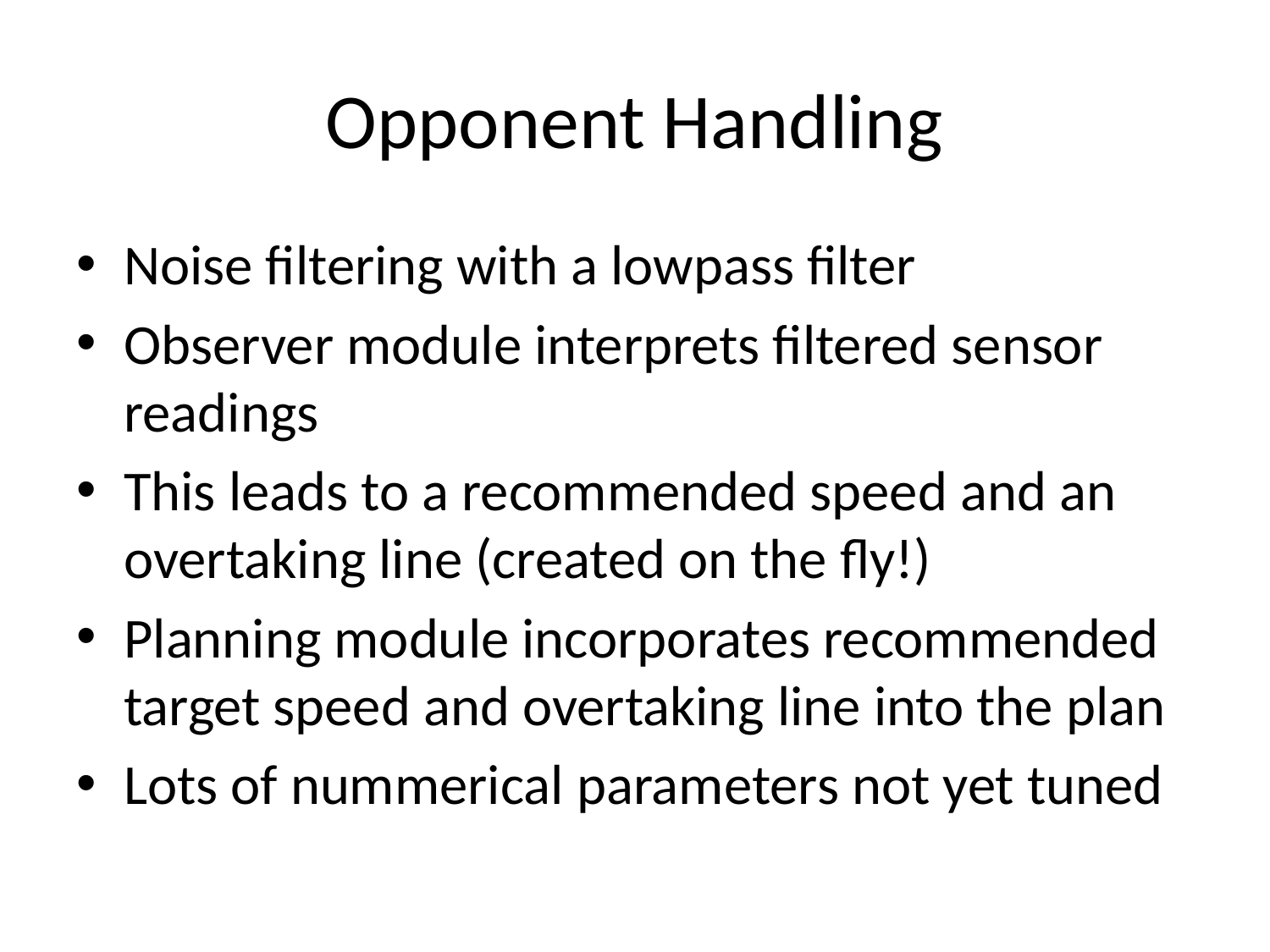

# Opponent Handling
Noise filtering with a lowpass filter
Observer module interprets filtered sensor readings
This leads to a recommended speed and an overtaking line (created on the fly!)
Planning module incorporates recommended target speed and overtaking line into the plan
Lots of nummerical parameters not yet tuned